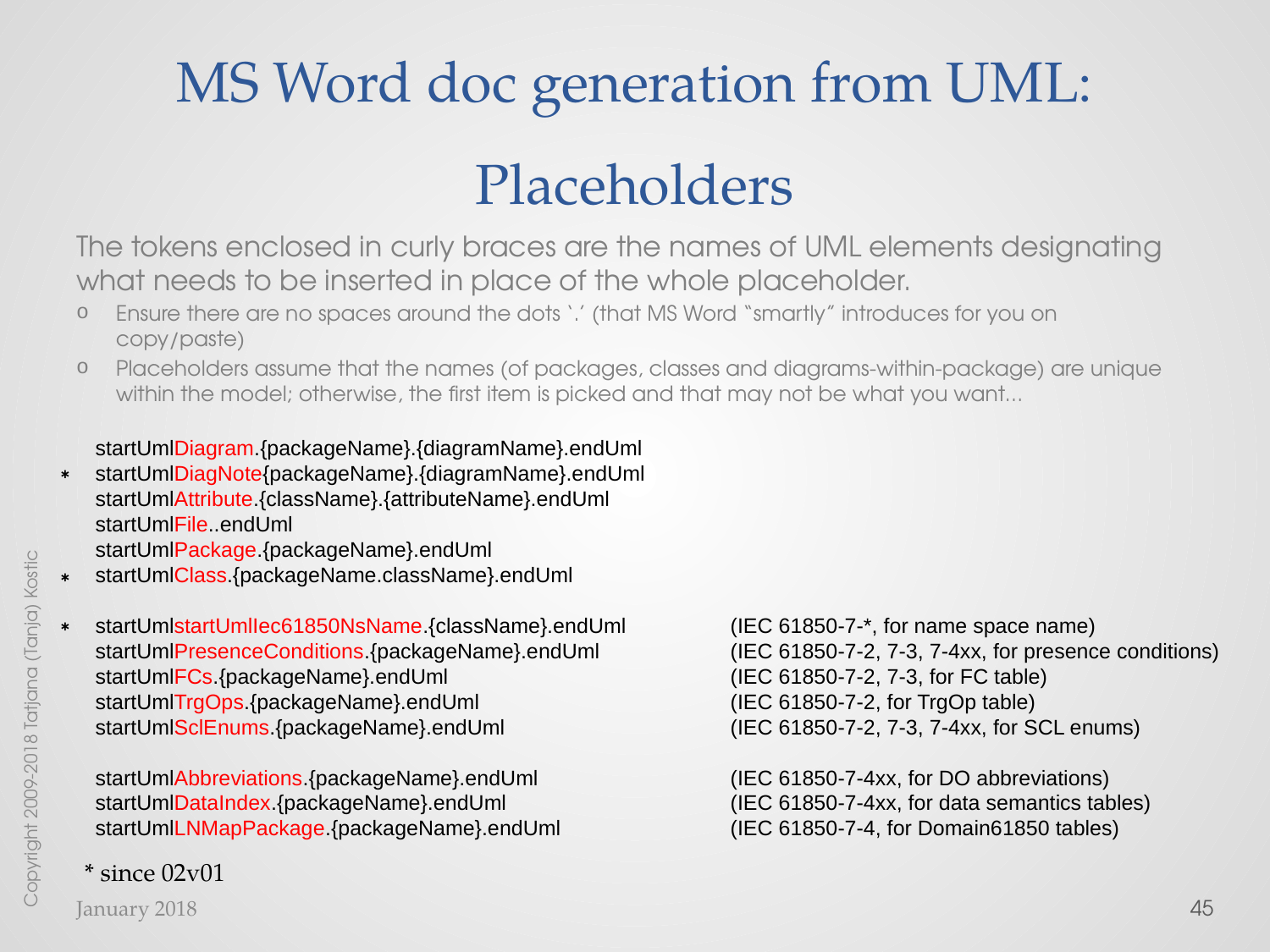

# MS Word doc generation from UML: Placeholders
The tokens enclosed in curly braces are the names of UML elements designating what needs to be inserted in place of the whole placeholder.
Ensure there are no spaces around the dots ‘.’ (that MS Word “smartly” introduces for you on copy/paste)
Placeholders assume that the names (of packages, classes and diagrams-within-package) are unique within the model; otherwise, the first item is picked and that may not be what you want…
startUmlDiagram.{packageName}.{diagramName}.endUml
startUmlDiagNote{packageName}.{diagramName}.endUml
startUmlAttribute.{className}.{attributeName}.endUml
startUmlFile..endUml
startUmlPackage.{packageName}.endUml
startUmlClass.{packageName.className}.endUml

startUmlstartUmlIec61850NsName.{className}.endUml	(IEC 61850-7-*, for name space name)
startUmlPresenceConditions.{packageName}.endUml		(IEC 61850-7-2, 7-3, 7-4xx, for presence conditions)
startUmlFCs.{packageName}.endUml			(IEC 61850-7-2, 7-3, for FC table)
startUmlTrgOps.{packageName}.endUml		(IEC 61850-7-2, for TrgOp table)
startUmlSclEnums.{packageName}.endUml		(IEC 61850-7-2, 7-3, 7-4xx, for SCL enums)

startUmlAbbreviations.{packageName}.endUml		(IEC 61850-7-4xx, for DO abbreviations)
startUmlDataIndex.{packageName}.endUml		(IEC 61850-7-4xx, for data semantics tables)
startUmlLNMapPackage.{packageName}.endUml		(IEC 61850-7-4, for Domain61850 tables)
*
*
*
Copyright 2009-2018 Tatjana (Tanja) Kostic
 * since 02v01
January 2018
45